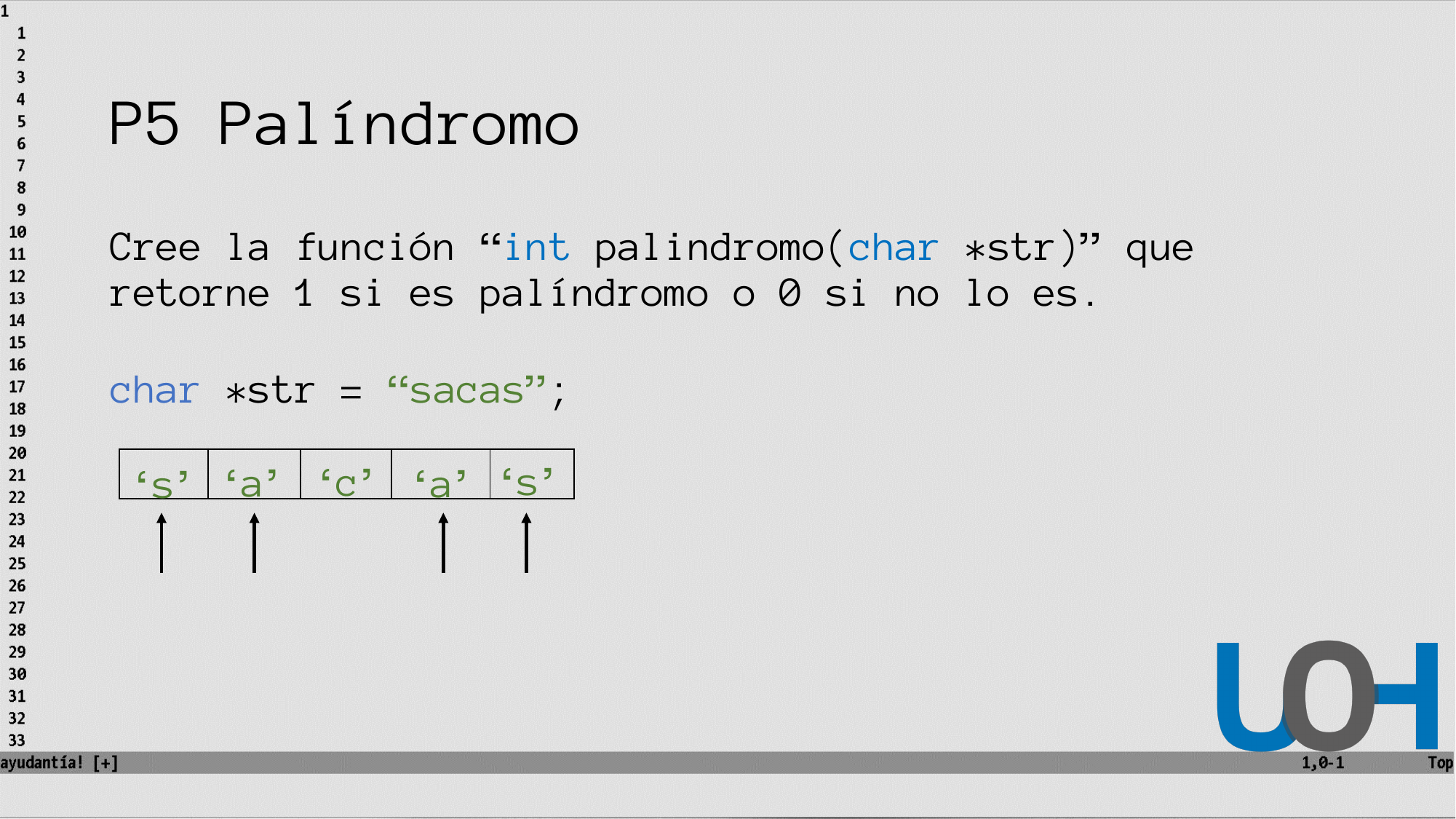

# P5 Palíndromo
Cree la función “int palindromo(char *str)” que retorne 1 si es palíndromo o 0 si no lo es.
char *str = “sacas”;

‘s’
‘c’
|  |  |  |  |  |
| --- | --- | --- | --- | --- |
‘a’
‘a’
‘s’